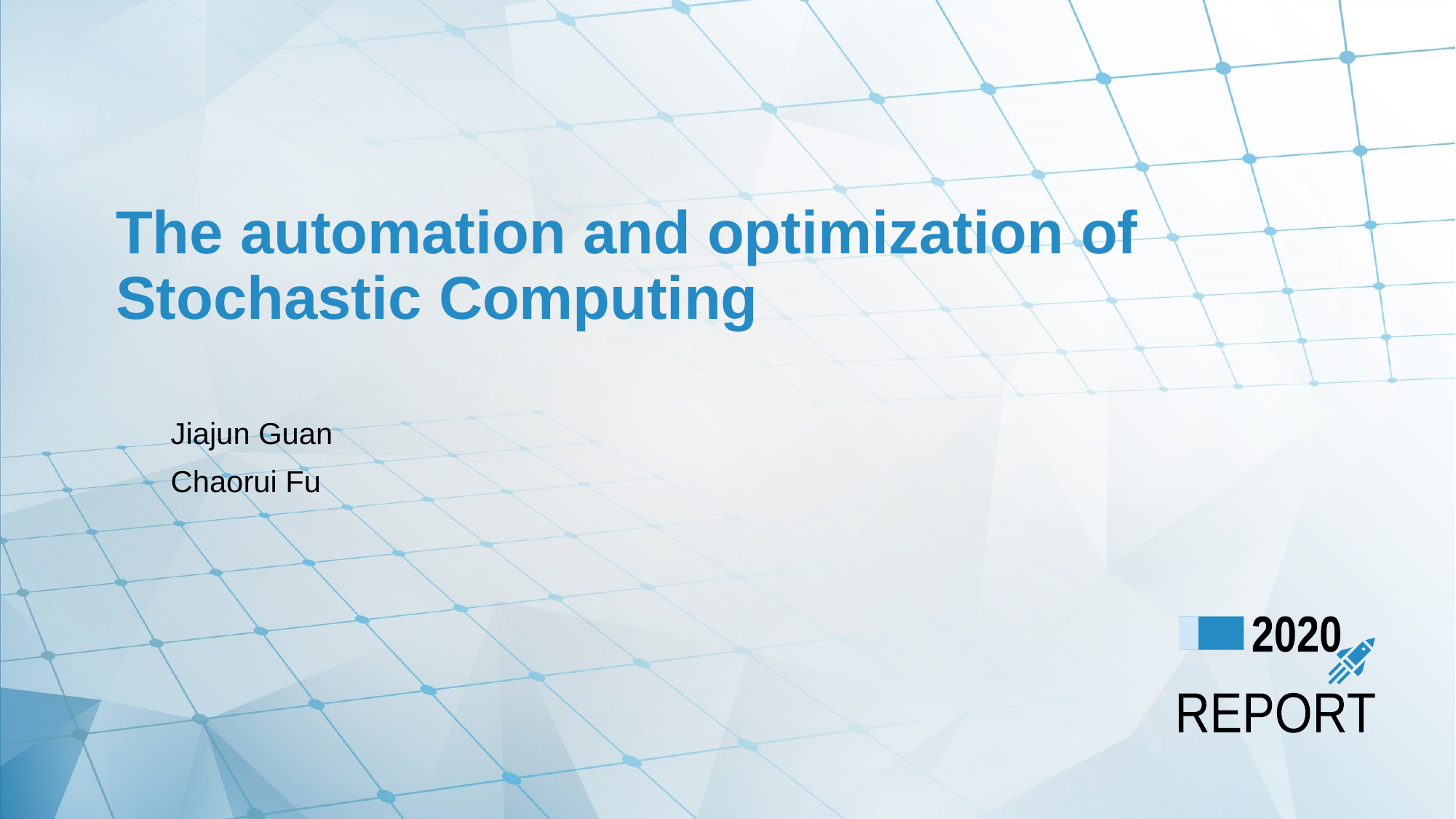

# The automation and optimization of Stochastic Computing
Jiajun Guan
Chaorui Fu

2020

REPORT